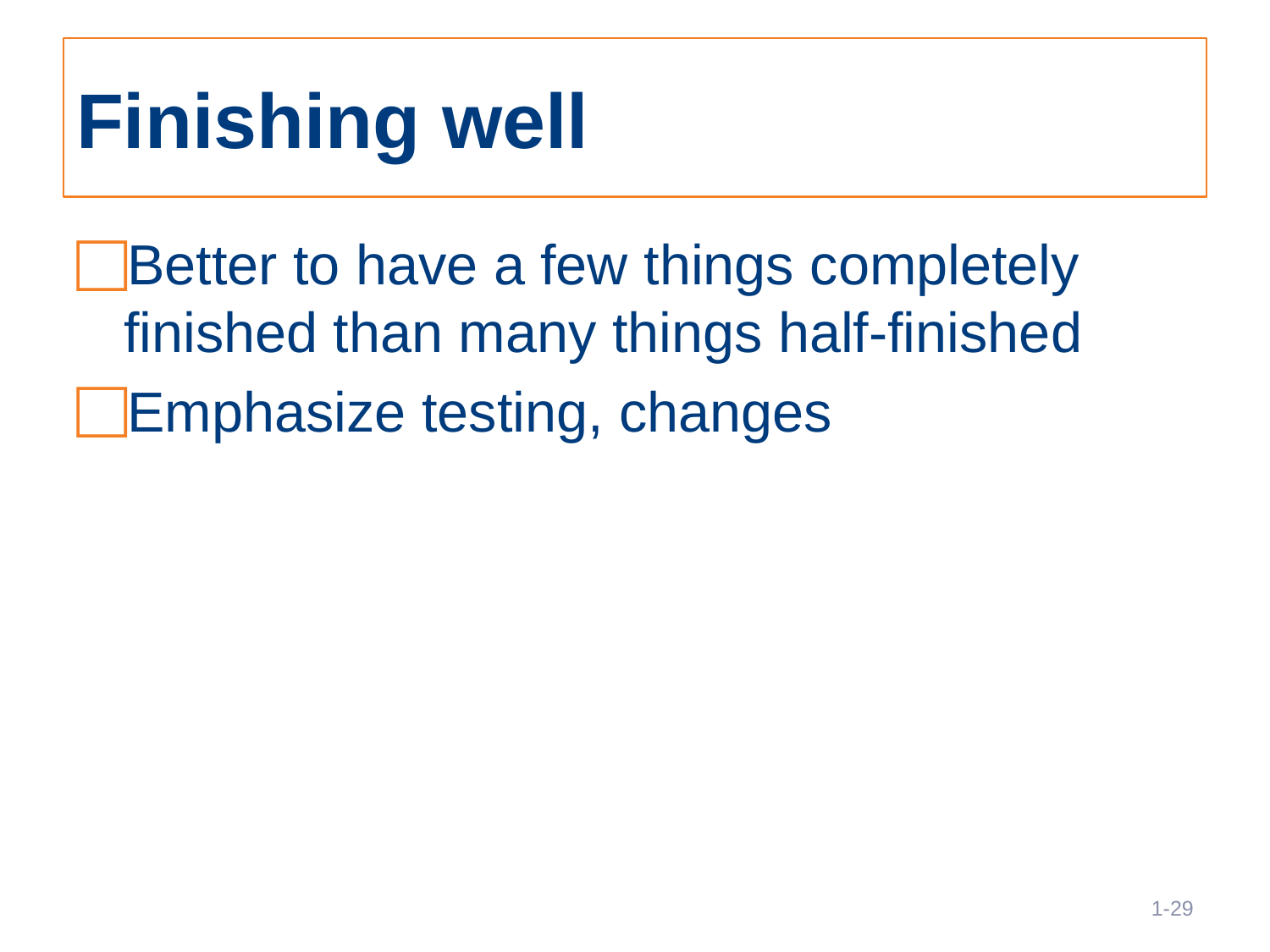

# Finishing well
Better to have a few things completely finished than many things half-finished
Emphasize testing, changes
29